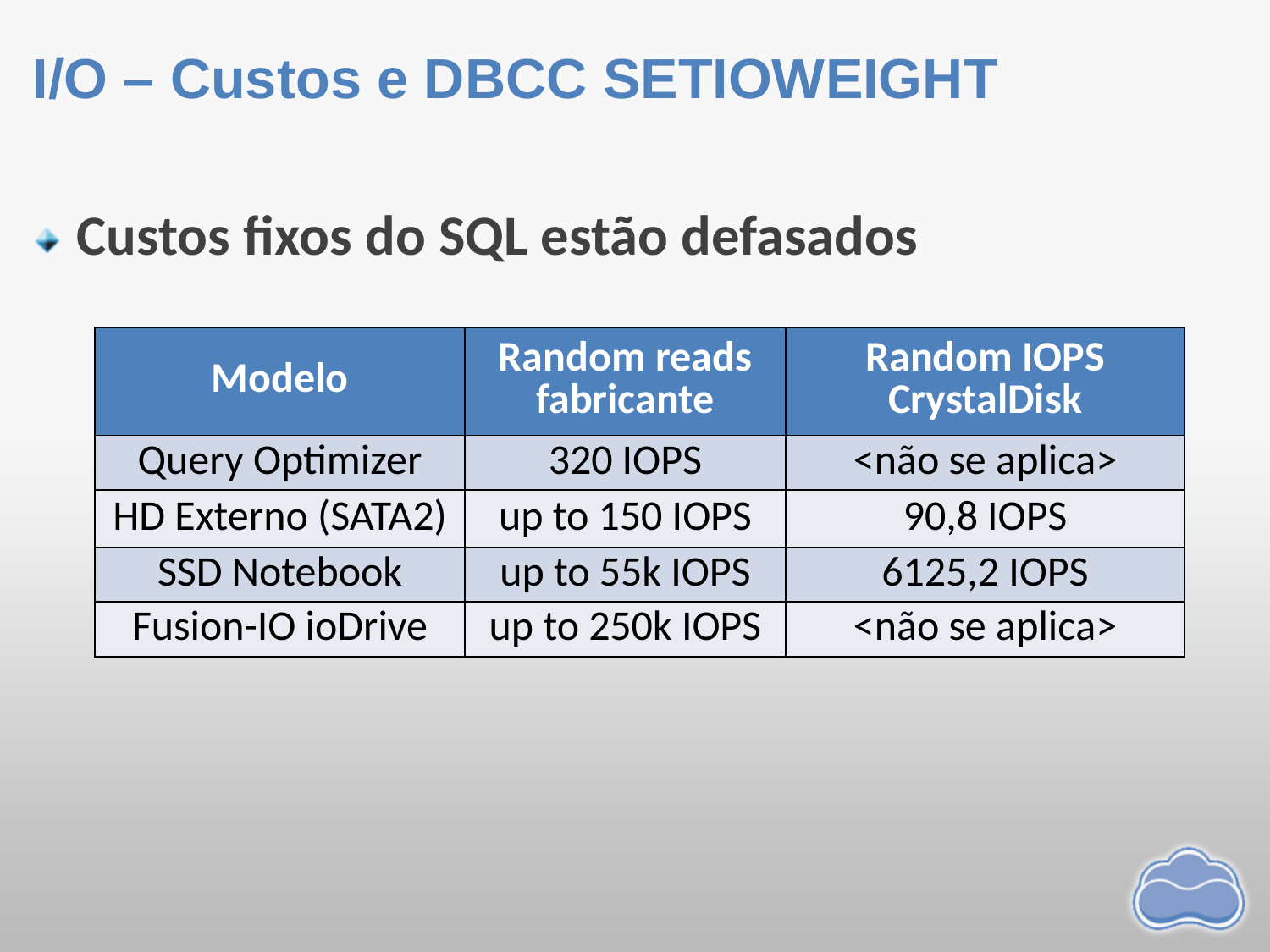

# I/O – Custos e DBCC SETIOWEIGHT
Custos fixos do SQL estão defasados
| Modelo | Random reads fabricante | Random IOPS CrystalDisk |
| --- | --- | --- |
| Query Optimizer | 320 IOPS | <não se aplica> |
| HD Externo (SATA2) | up to 150 IOPS | 90,8 IOPS |
| SSD Notebook | up to 55k IOPS | 6125,2 IOPS |
| Fusion-IO ioDrive | up to 250k IOPS | <não se aplica> |